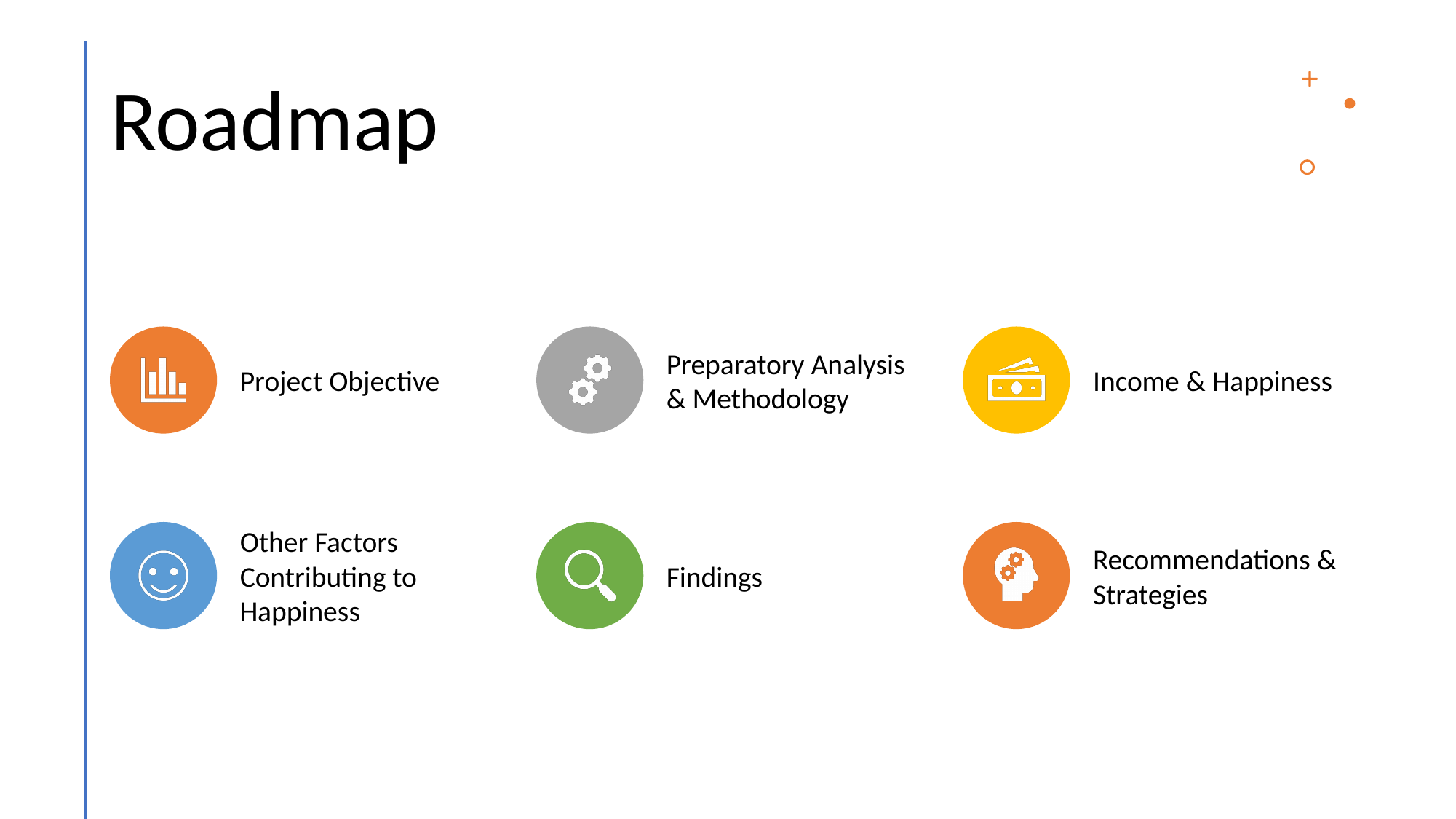

# Roadmap

Project Objective
Preparatory Analysis & Methodology
Income & Happiness
Other Factors Contributing to Happiness
Findings
Recommendations & Strategies